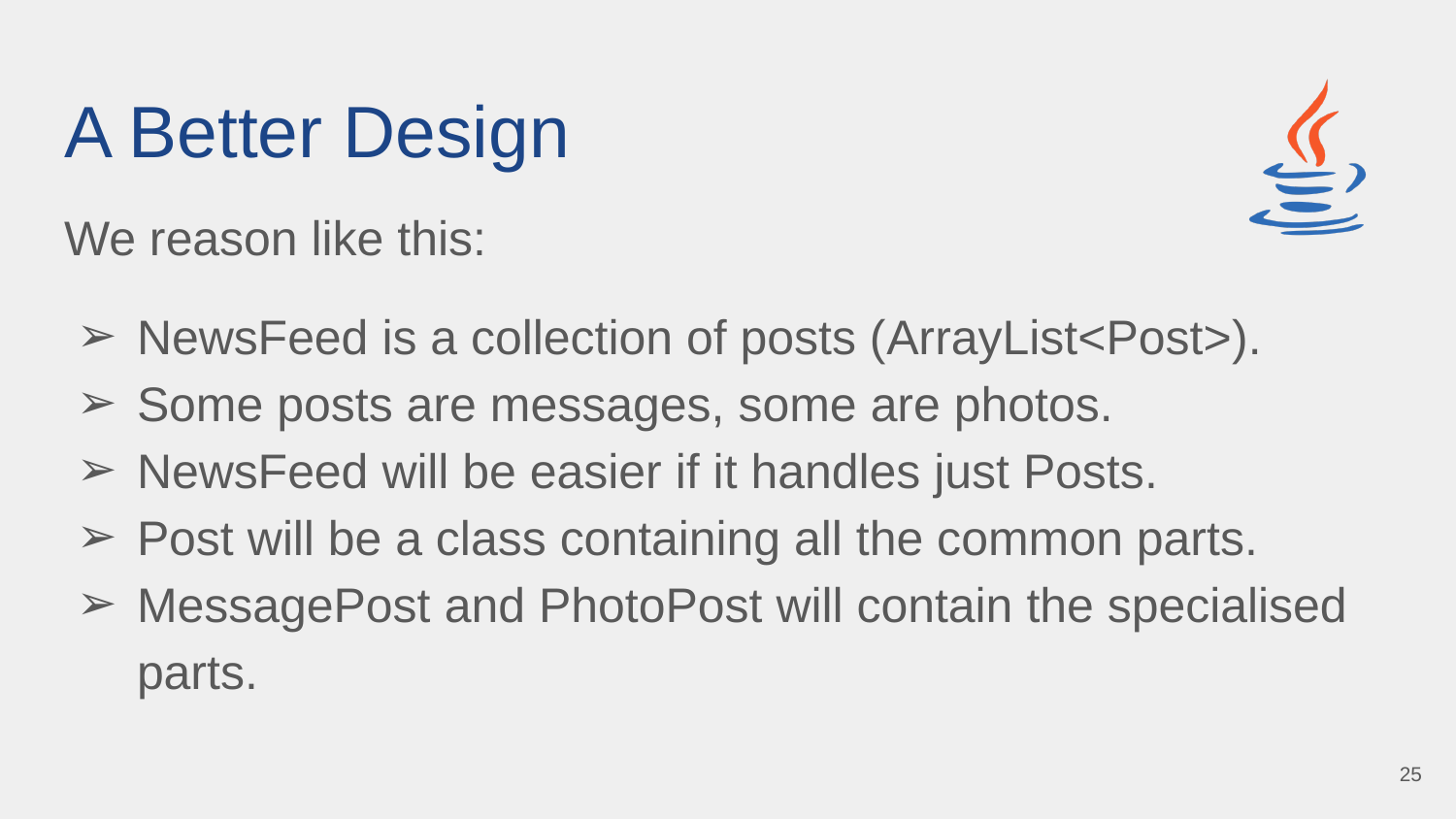

# A Better Design
We reason like this:
NewsFeed is a collection of posts (ArrayList<Post>).
Some posts are messages, some are photos.
NewsFeed will be easier if it handles just Posts.
Post will be a class containing all the common parts.
MessagePost and PhotoPost will contain the specialised parts.
25